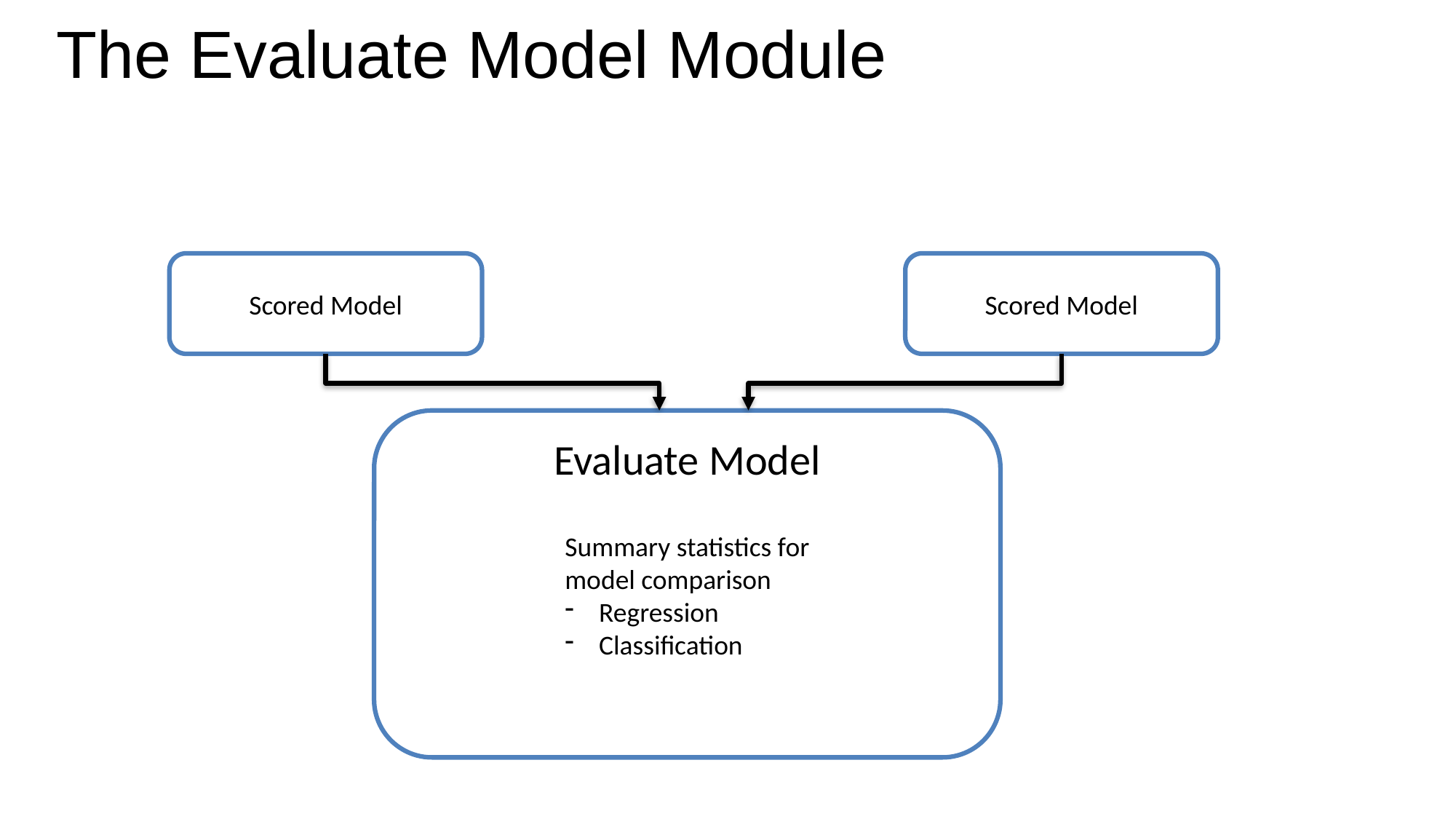

# The Evaluate Model Module
Scored Model
Scored Model
Evaluate Model
Summary statistics for
model comparison
Regression
Classification